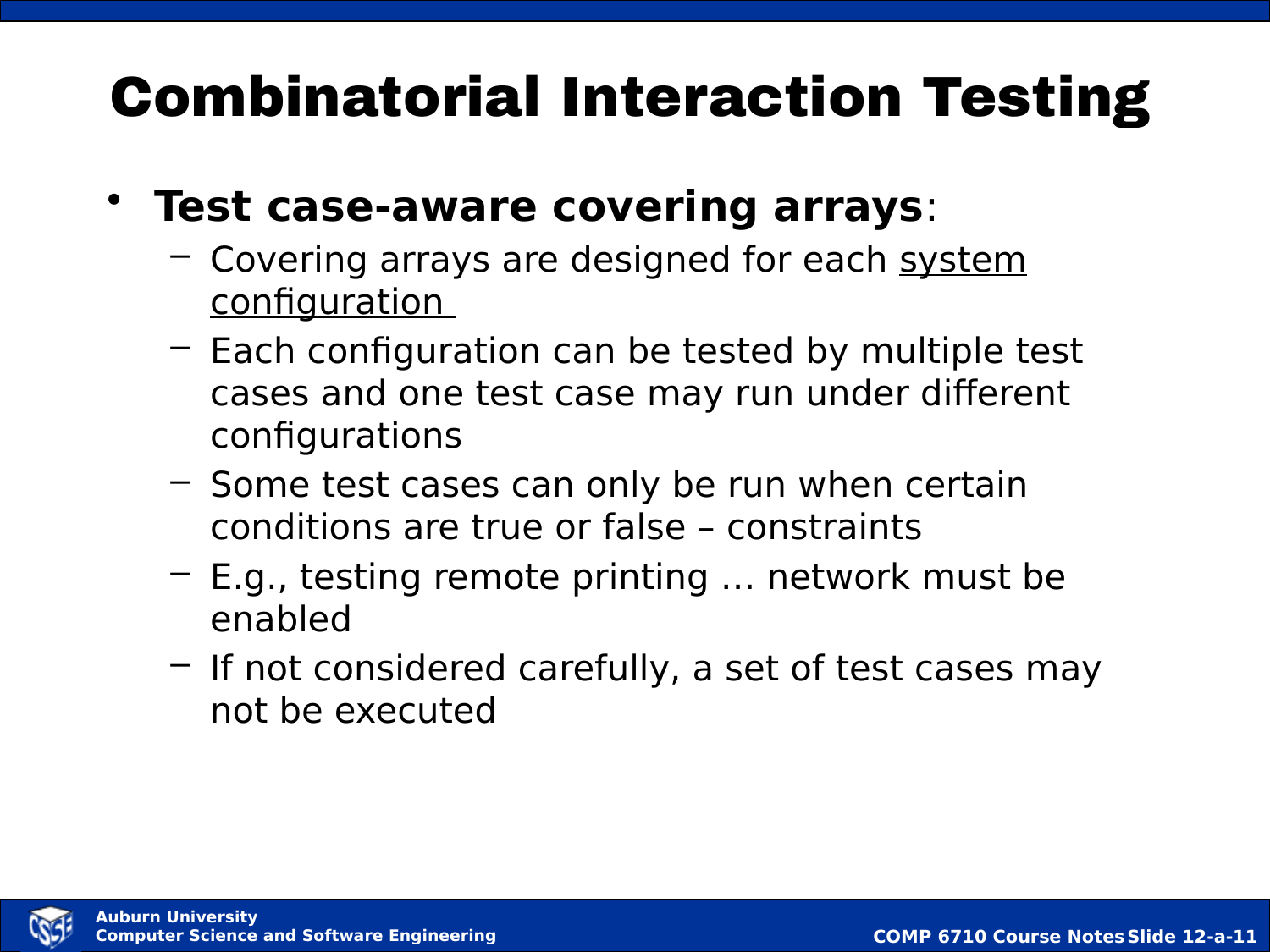

# Combinatorial Interaction Testing
Test case-aware covering arrays:
Covering arrays are designed for each system configuration
Each configuration can be tested by multiple test cases and one test case may run under different configurations
Some test cases can only be run when certain conditions are true or false – constraints
E.g., testing remote printing … network must be enabled
If not considered carefully, a set of test cases may not be executed